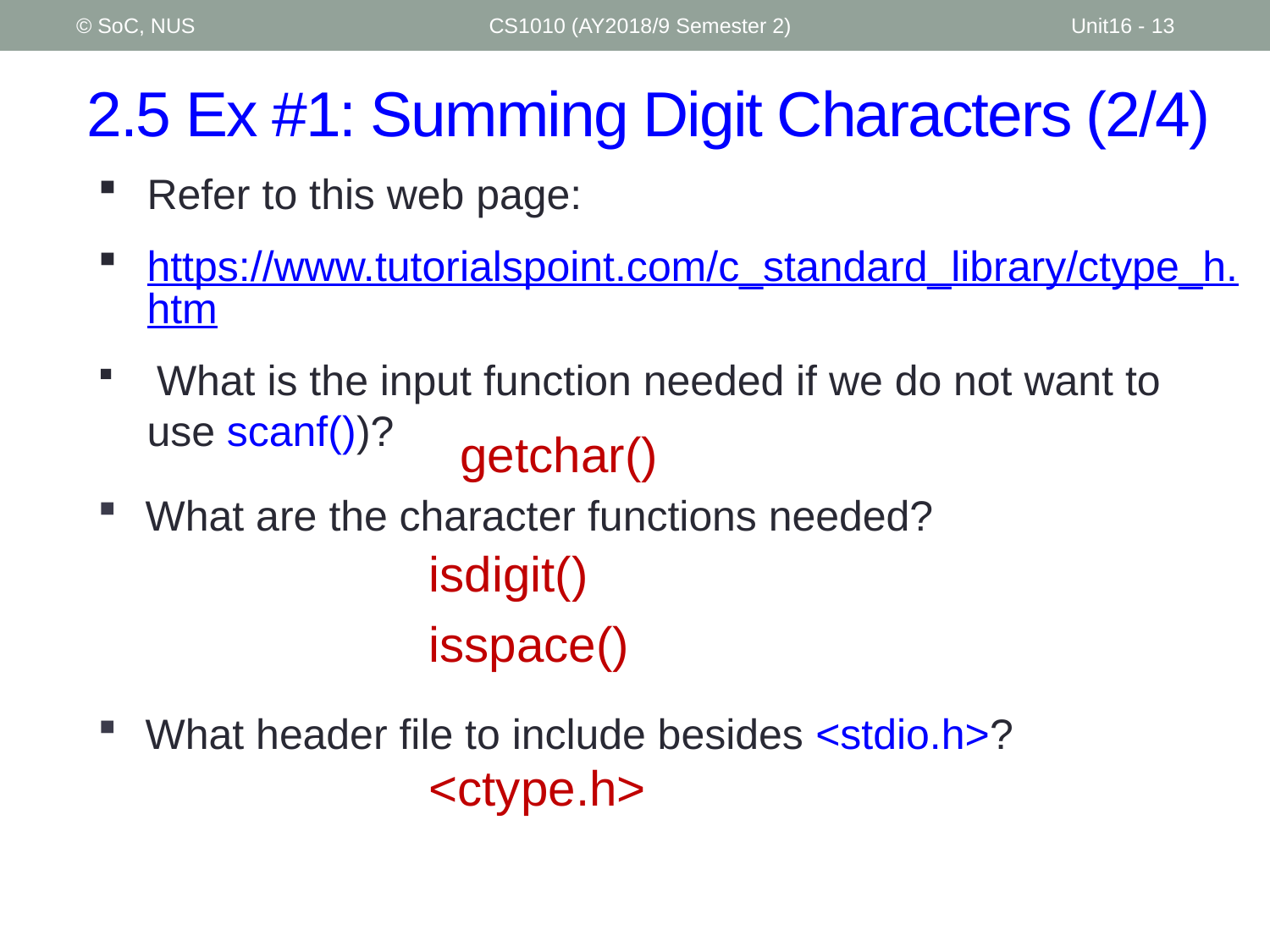

© SoC, NUS
CS1010 (AY2018/9 Semester 2)
Unit16 - 13
# 2.5 Ex #1: Summing Digit Characters (2/4)
Refer to this web page:
https://www.tutorialspoint.com/c_standard_library/ctype_h.htm
 What is the input function needed if we do not want to use scanf())?
getchar()
What are the character functions needed?
isdigit()
isspace()
What header file to include besides <stdio.h>?
<ctype.h>